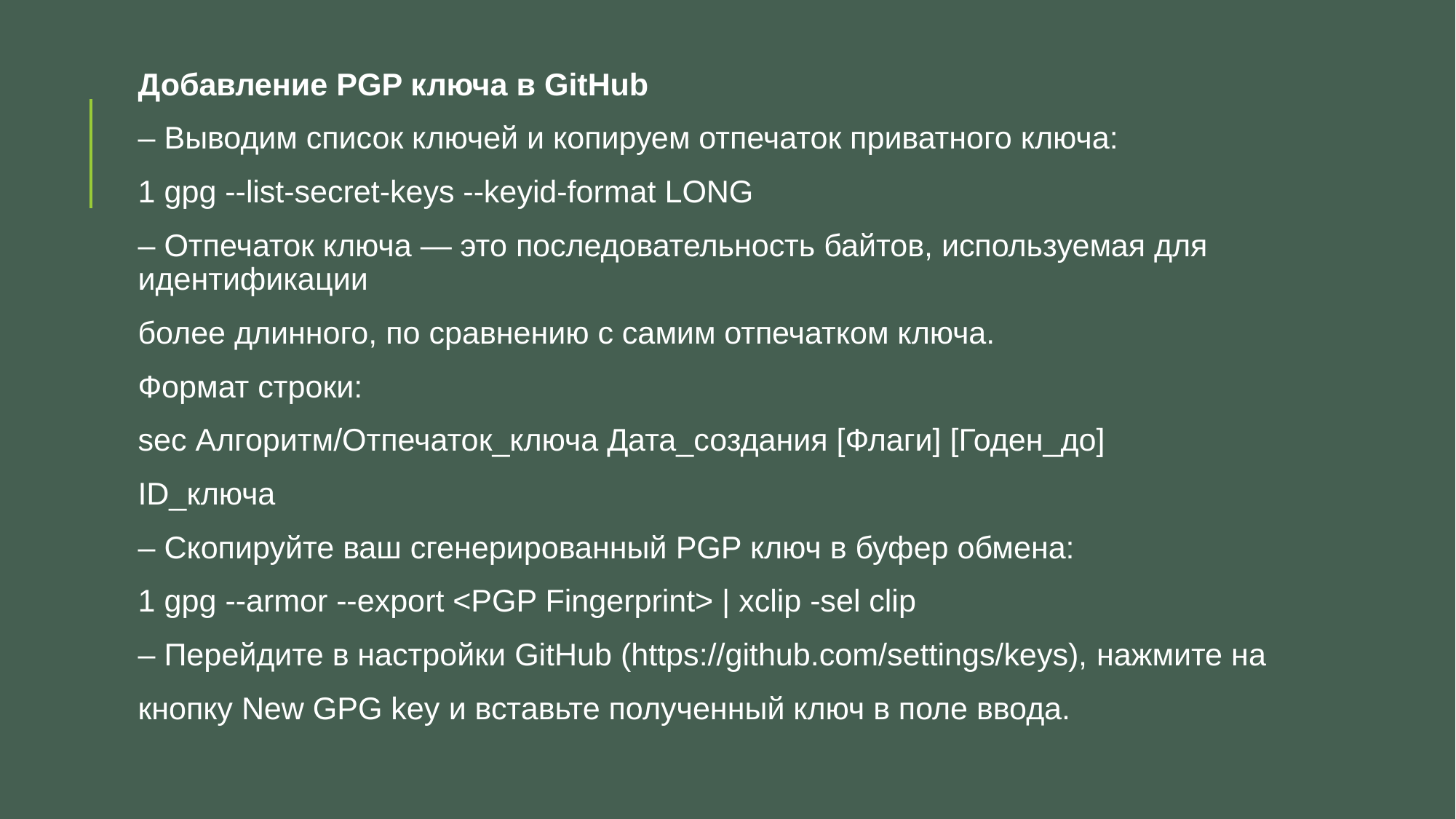

Добавление PGP ключа в GitHub
– Выводим список ключей и копируем отпечаток приватного ключа:
1 gpg --list-secret-keys --keyid-format LONG
– Отпечаток ключа — это последовательность байтов, используемая для идентификации
более длинного, по сравнению с самим отпечатком ключа.
Формат строки:
sec Алгоритм/Отпечаток_ключа Дата_создания [Флаги] [Годен_до]
ID_ключа
– Cкопируйте ваш сгенерированный PGP ключ в буфер обмена:
1 gpg --armor --export <PGP Fingerprint> | xclip -sel clip
– Перейдите в настройки GitHub (https://github.com/settings/keys), нажмите на
кнопку New GPG key и вставьте полученный ключ в поле ввода.